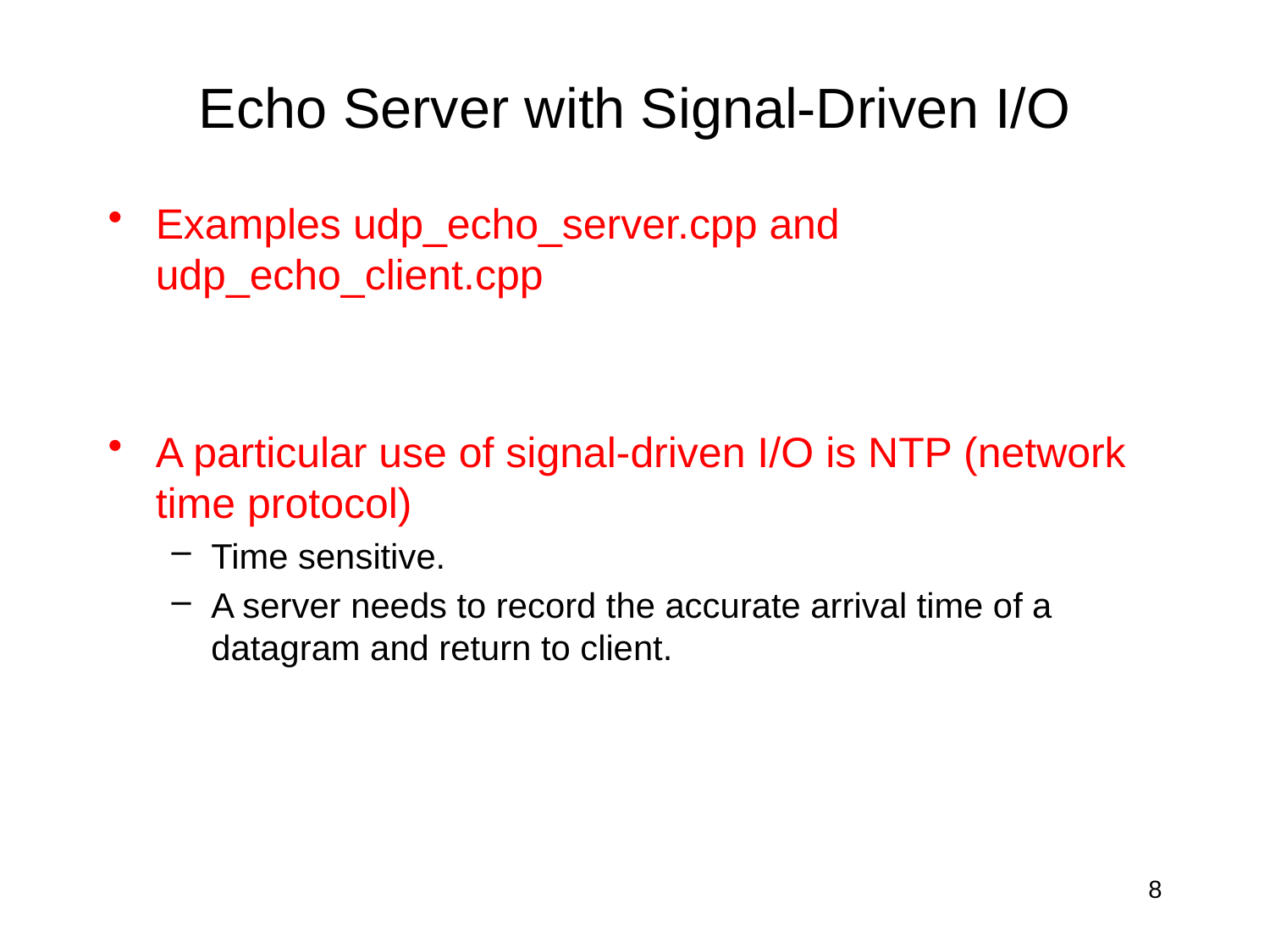

# Echo Server with Signal-Driven I/O
Examples udp_echo_server.cpp and udp_echo_client.cpp

A particular use of signal-driven I/O is NTP (network time protocol)
Time sensitive.
A server needs to record the accurate arrival time of a datagram and return to client.
8